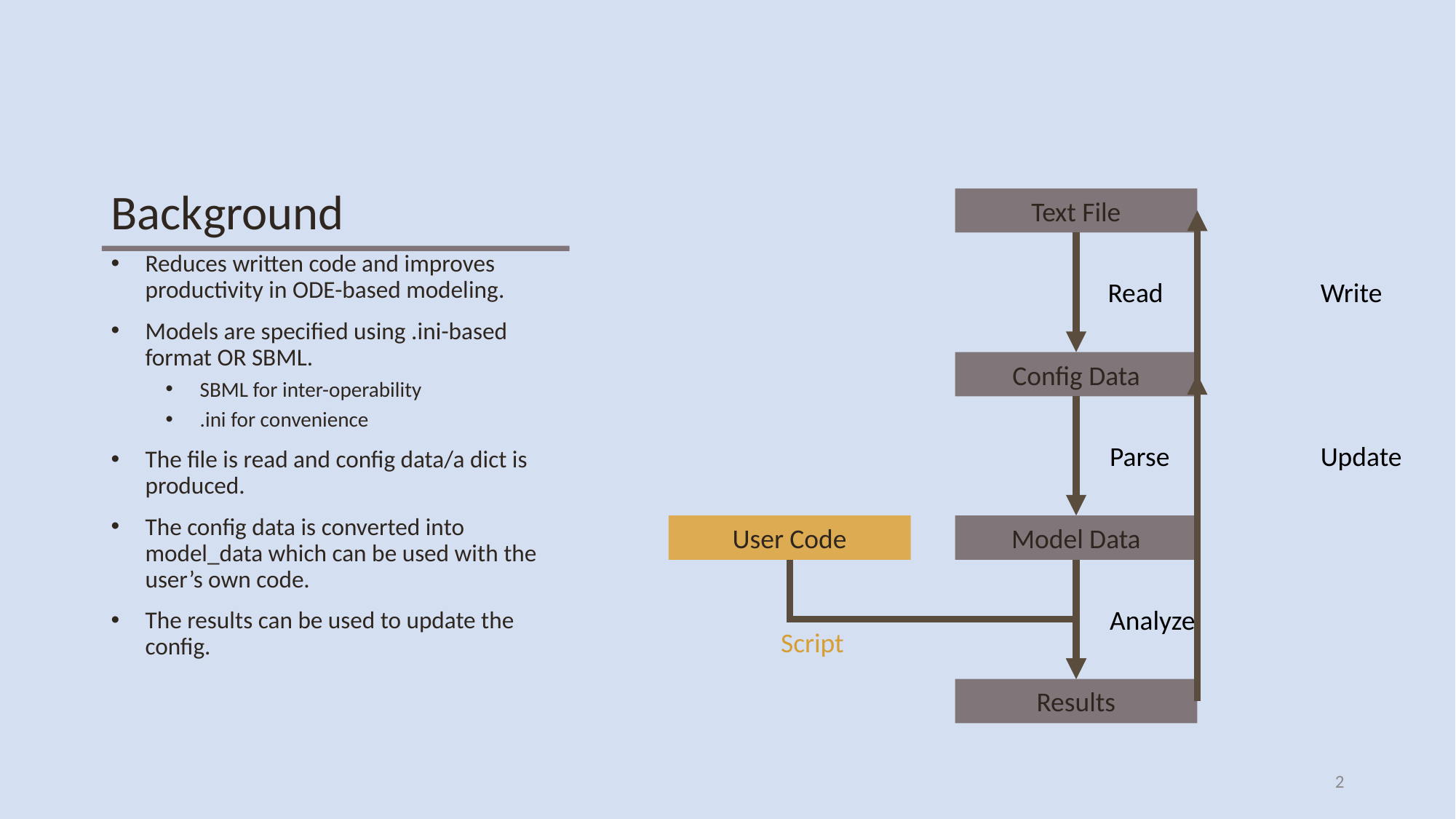

# Background
Text File
Reduces written code and improves productivity in ODE-based modeling.
Models are specified using .ini-based format OR SBML.
SBML for inter-operability
.ini for convenience
The file is read and config data/a dict is produced.
The config data is converted into model_data which can be used with the user’s own code.
The results can be used to update the config.
Read
Write
Config Data
Parse
Update
User Code
Model Data
Analyze
Script
Results
2